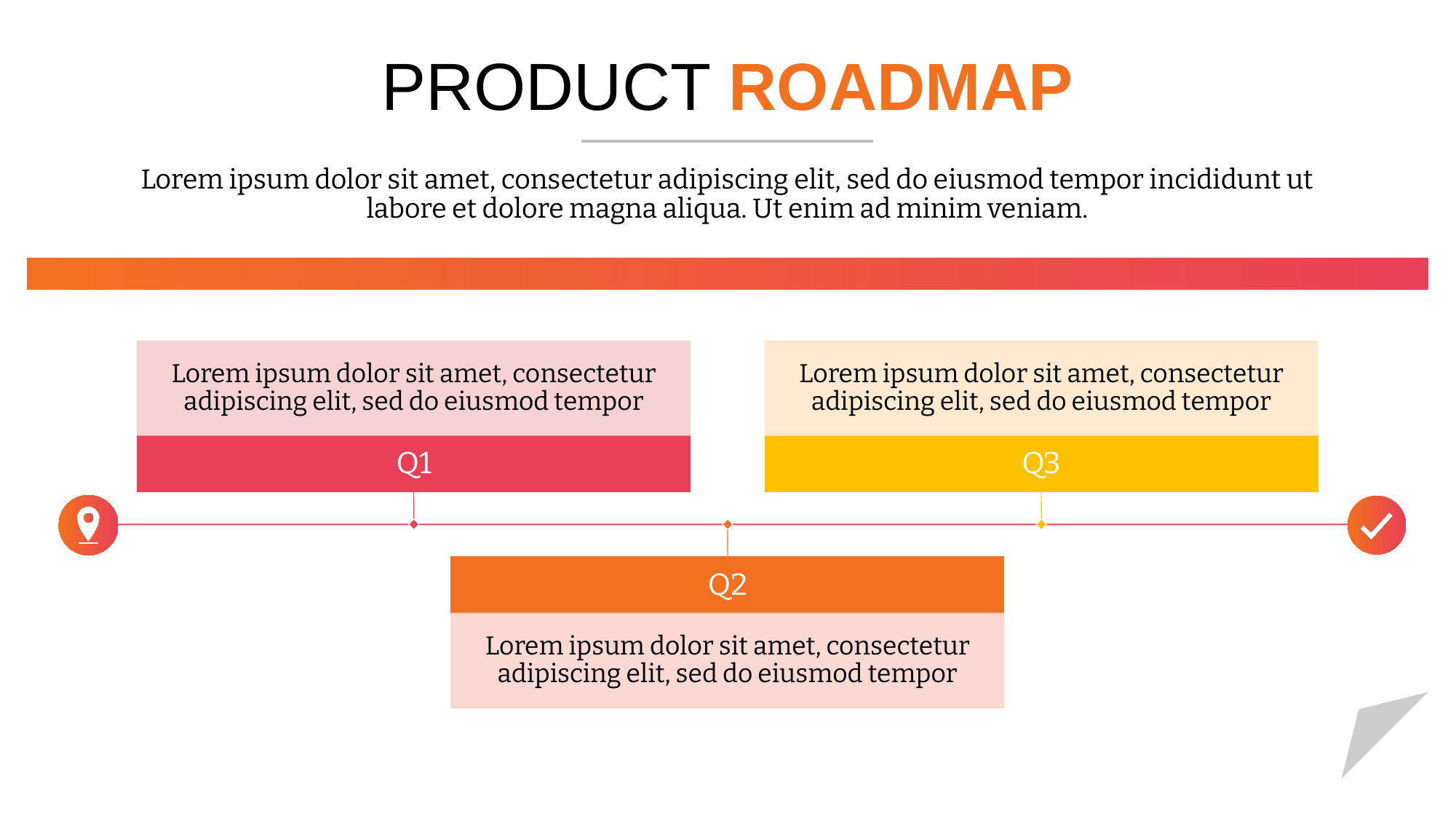

# PRODUCT ROADMAP
Lorem ipsum dolor sit amet, consectetur adipiscing elit, sed do eiusmod tempor incididunt ut labore et dolore magna aliqua. Ut enim ad minim veniam.
Q1
Lorem ipsum dolor sit amet, consectetur adipiscing elit, sed do eiusmod tempor
Q2
Lorem ipsum dolor sit amet, consectetur adipiscing elit, sed do eiusmod tempor
Q3
Lorem ipsum dolor sit amet, consectetur adipiscing elit, sed do eiusmod tempor